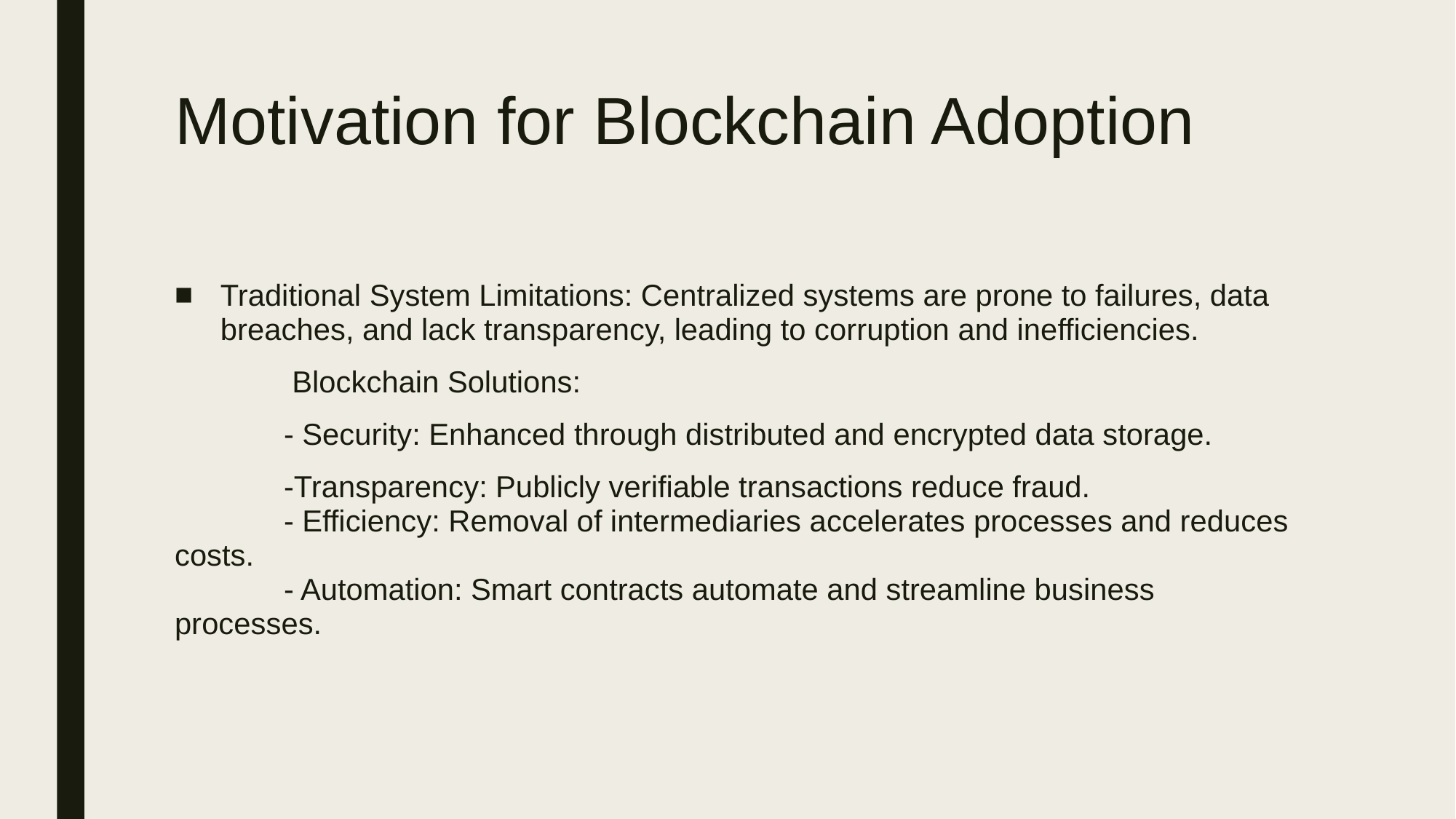

# Motivation for Blockchain Adoption
Traditional System Limitations: Centralized systems are prone to failures, data breaches, and lack transparency, leading to corruption and inefficiencies.
	 Blockchain Solutions:
	- Security: Enhanced through distributed and encrypted data storage.
	-Transparency: Publicly verifiable transactions reduce fraud.  			- Efficiency: Removal of intermediaries accelerates processes and reduces costs.  											- Automation: Smart contracts automate and streamline business processes.